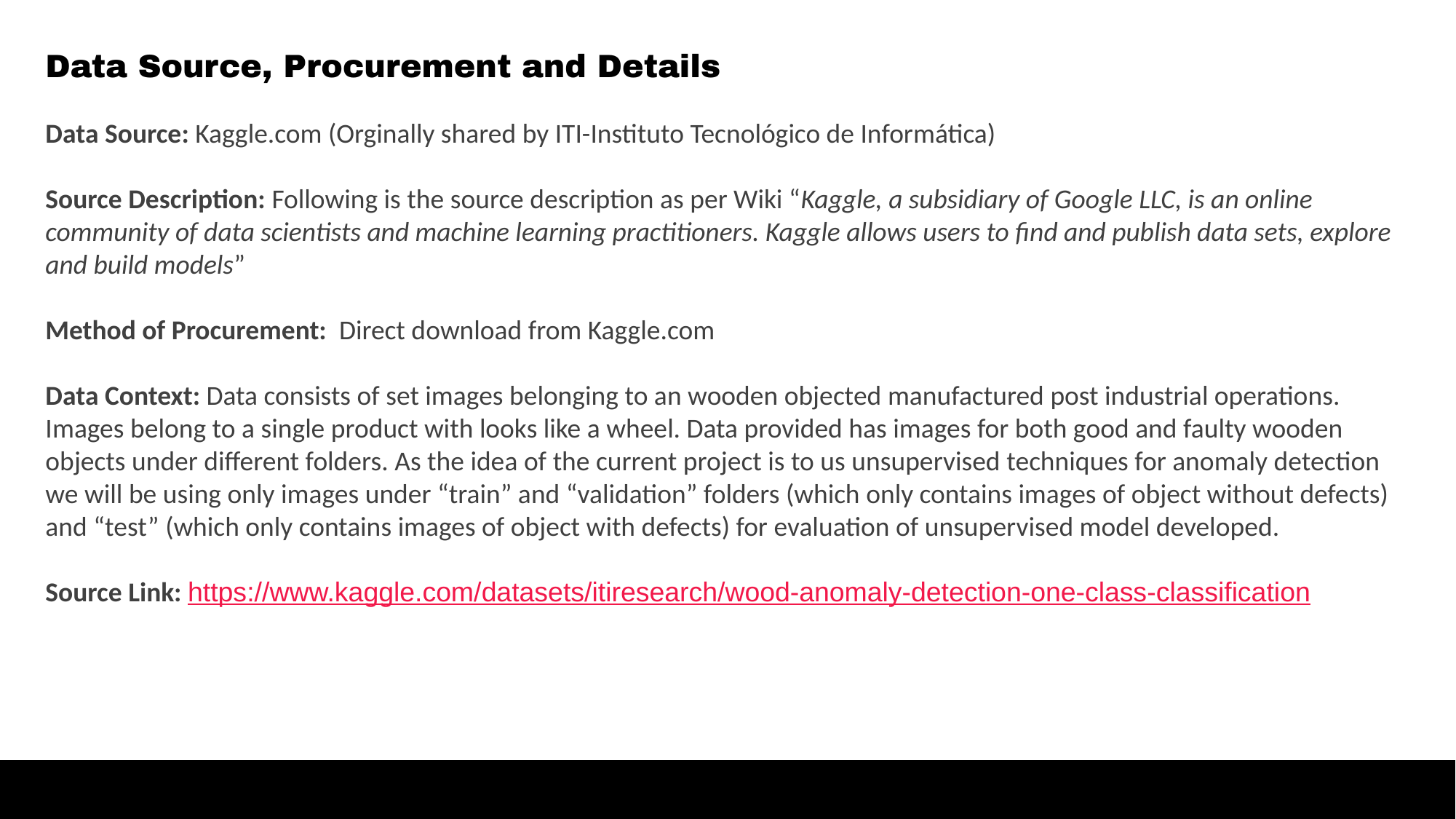

Data Source, Procurement and Details
Data Source: Kaggle.com (Orginally shared by ITI-Instituto Tecnológico de Informática)

Source Description: Following is the source description as per Wiki “Kaggle, a subsidiary of Google LLC, is an online community of data scientists and machine learning practitioners. Kaggle allows users to find and publish data sets, explore and build models”

Method of Procurement:  Direct download from Kaggle.com

Data Context: Data consists of set images belonging to an wooden objected manufactured post industrial operations. Images belong to a single product with looks like a wheel. Data provided has images for both good and faulty wooden objects under different folders. As the idea of the current project is to us unsupervised techniques for anomaly detection we will be using only images under “train” and “validation” folders (which only contains images of object without defects) and “test” (which only contains images of object with defects) for evaluation of unsupervised model developed.

Source Link: https://www.kaggle.com/datasets/itiresearch/wood-anomaly-detection-one-class-classification